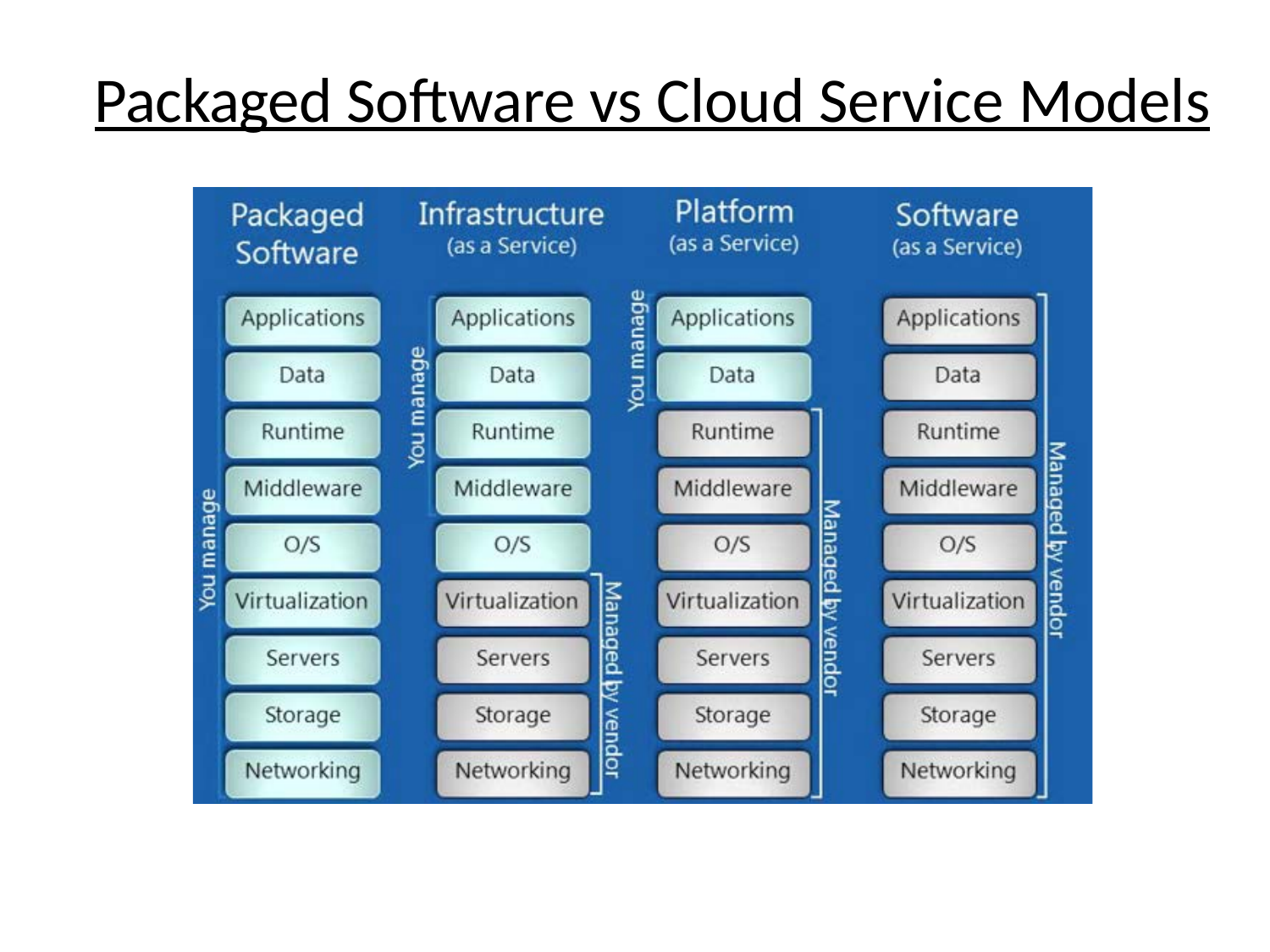

# Packaged Software vs Cloud Service Models